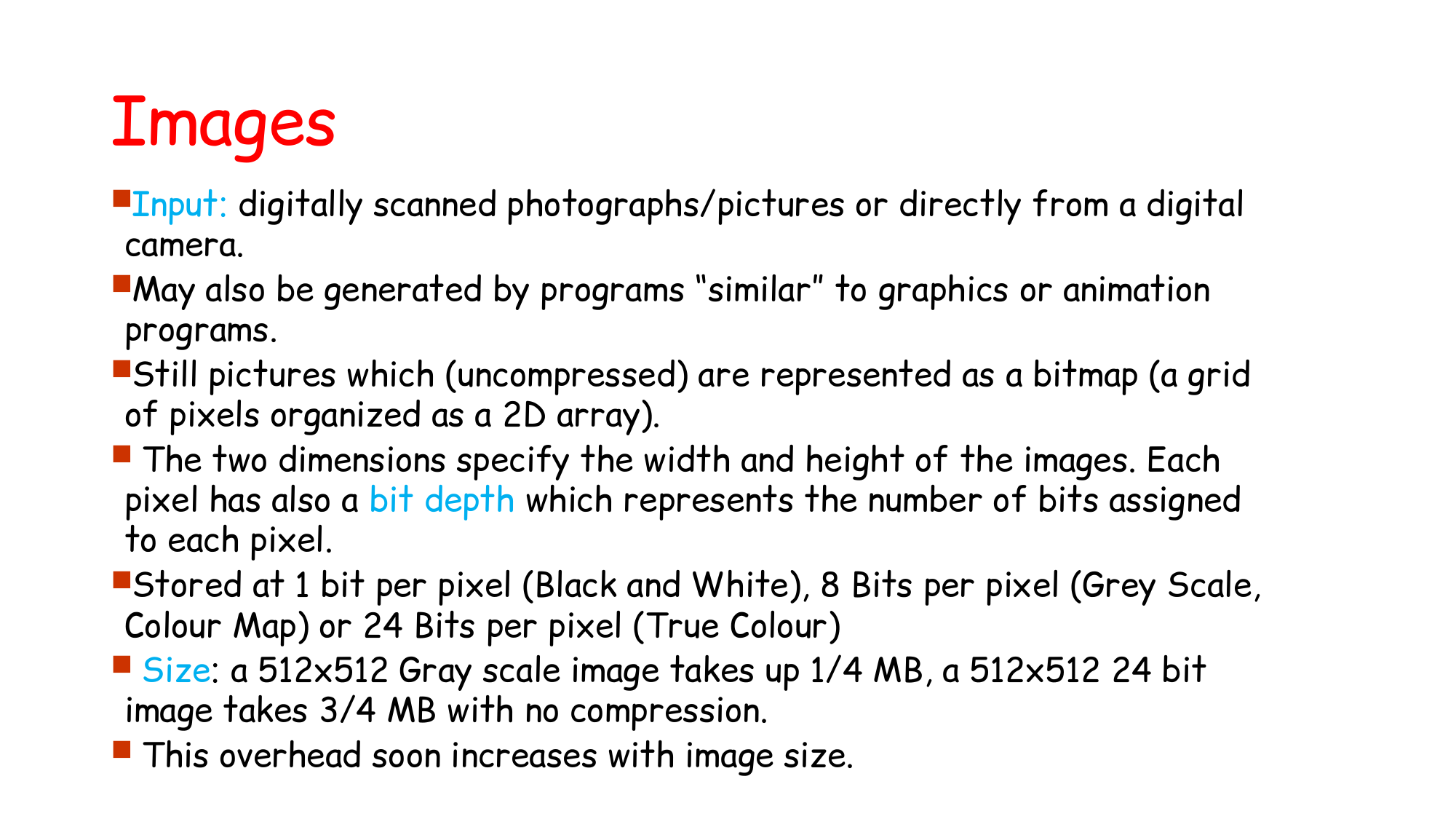

# Images
Input: digitally scanned photographs/pictures or directly from a digital camera.
May also be generated by programs “similar” to graphics or animation programs.
Still pictures which (uncompressed) are represented as a bitmap (a grid of pixels organized as a 2D array).
 The two dimensions specify the width and height of the images. Each pixel has also a bit depth which represents the number of bits assigned to each pixel.
Stored at 1 bit per pixel (Black and White), 8 Bits per pixel (Grey Scale, Colour Map) or 24 Bits per pixel (True Colour)
 Size: a 512x512 Gray scale image takes up 1/4 MB, a 512x512 24 bit image takes 3/4 MB with no compression.
 This overhead soon increases with image size.